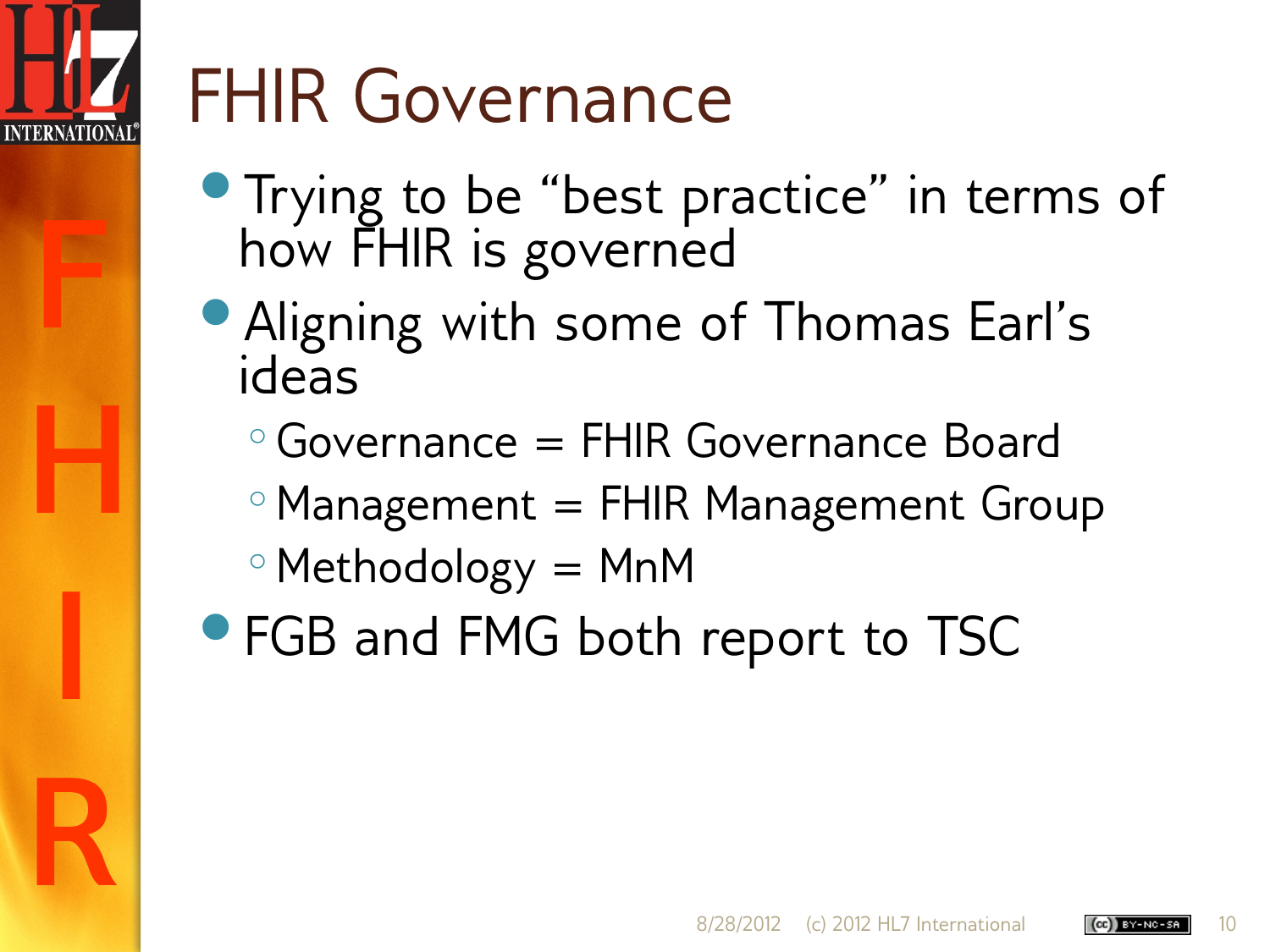

# FHIR Governance
Trying to be “best practice” in terms of how FHIR is governed
Aligning with some of Thomas Earl’s ideas
Governance = FHIR Governance Board
Management = FHIR Management Group
Methodology = MnM
FGB and FMG both report to TSC
8/28/2012
(c) 2012 HL7 International
10